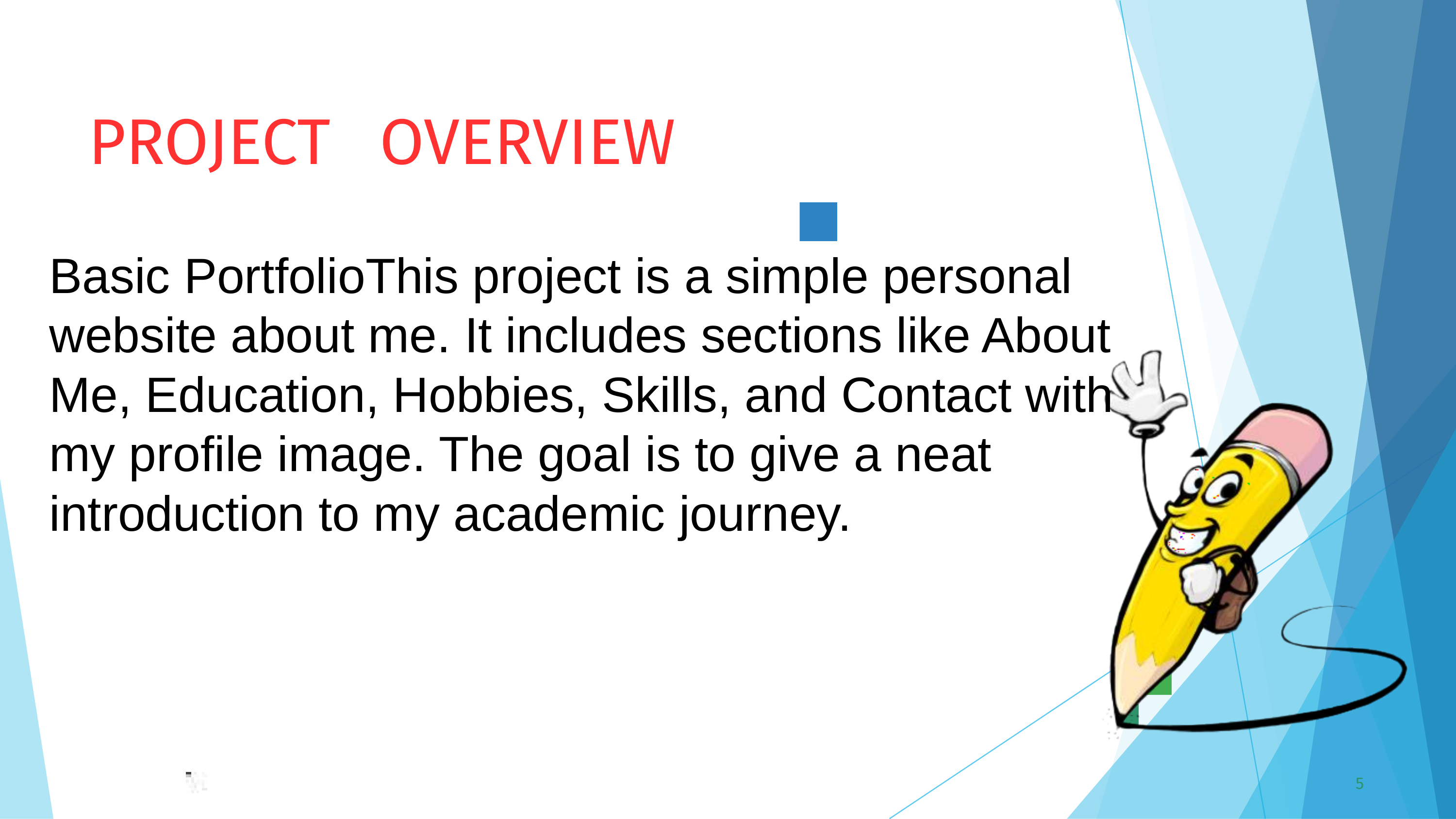

PROJECT	OVERVIEW

Basic PortfolioThis project is a simple personal website about me. It includes sections like About Me, Education, Hobbies, Skills, and Contact with my profile image. The goal is to give a neat introduction to my academic journey.

5